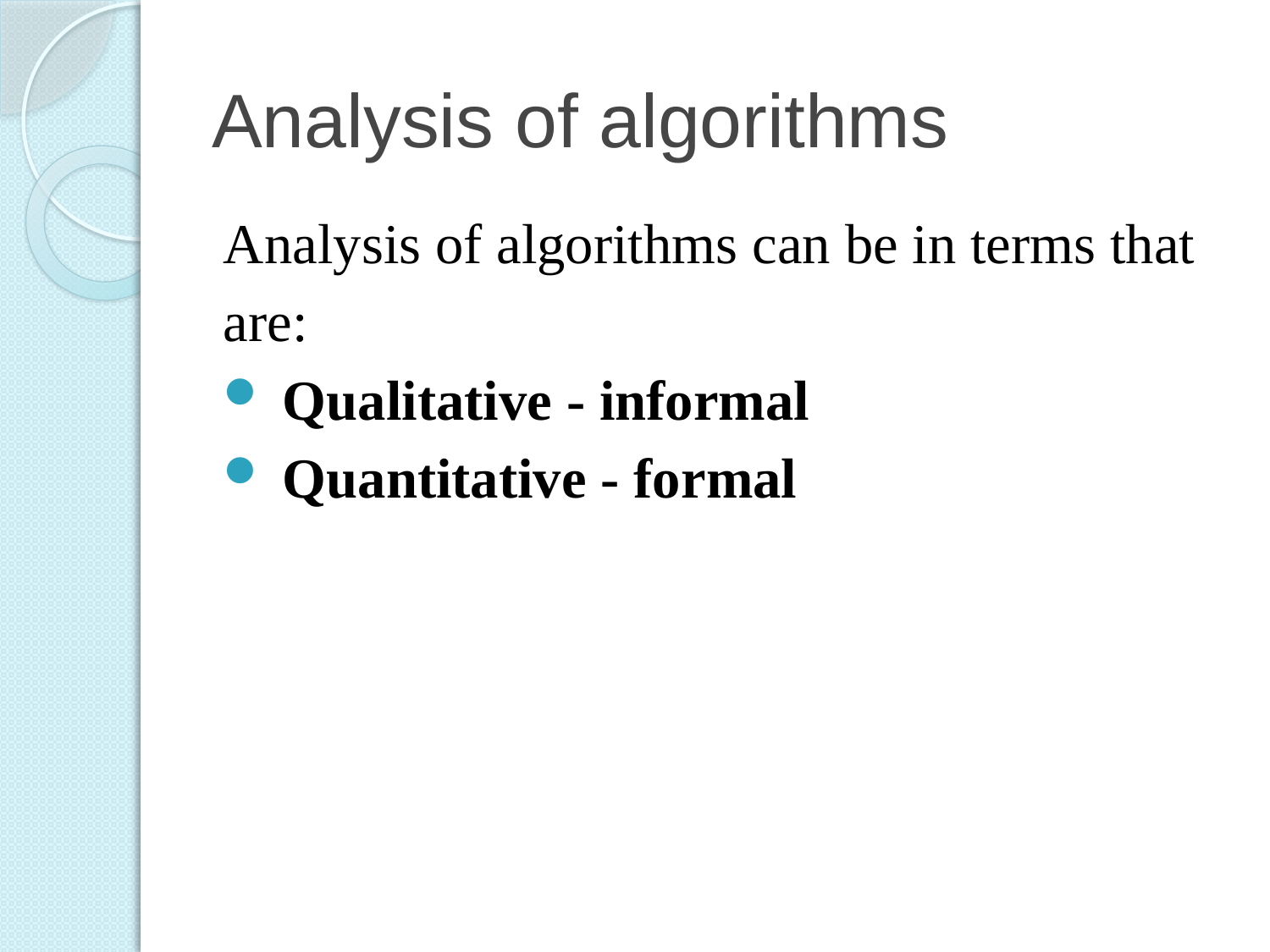

# Analysis of algorithms
Analysis of algorithms can be in terms that
are:
 Qualitative - informal
 Quantitative - formal